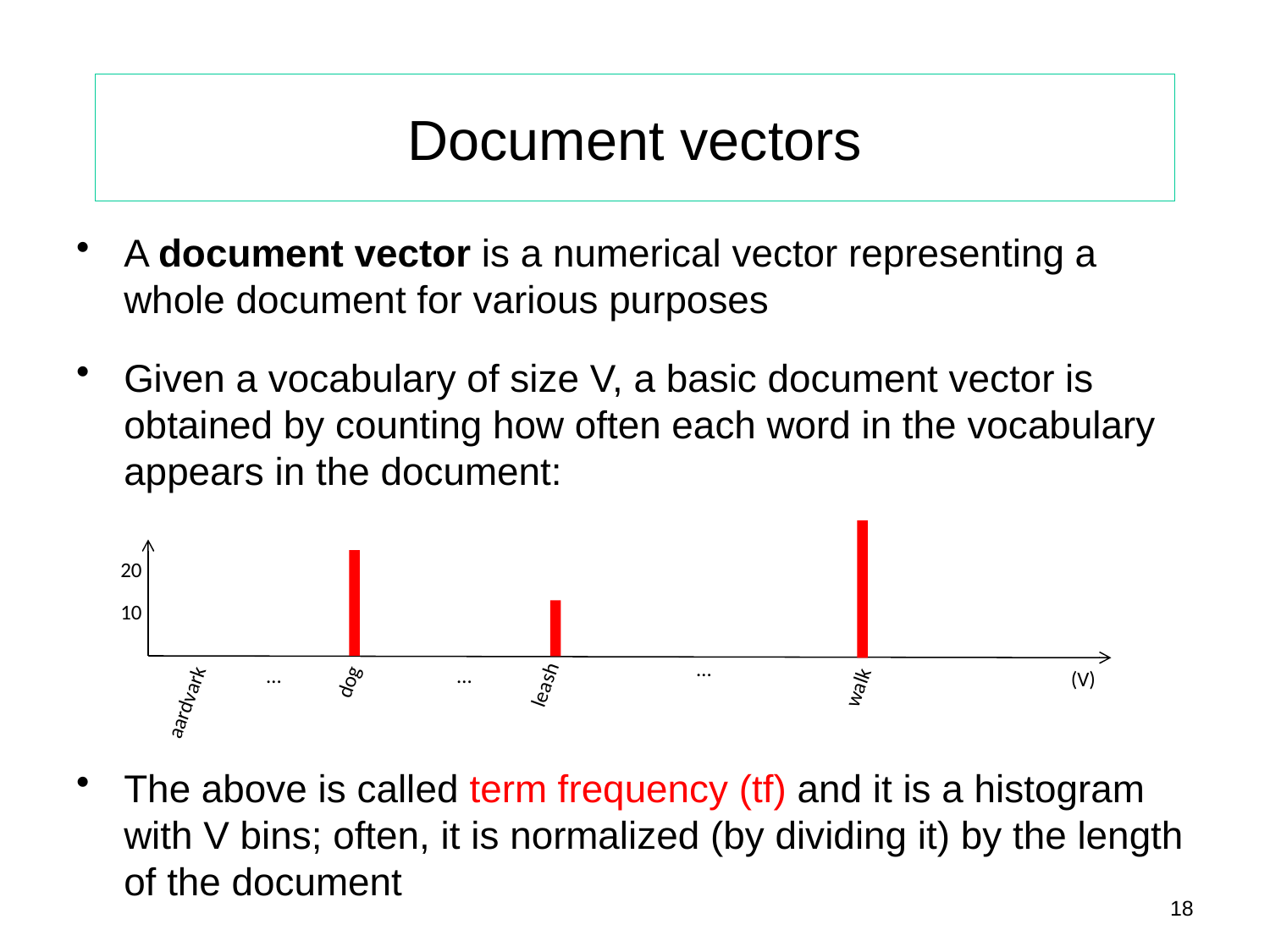

# Document vectors
A document vector is a numerical vector representing a whole document for various purposes
Given a vocabulary of size V, a basic document vector is obtained by counting how often each word in the vocabulary appears in the document:

The above is called term frequency (tf) and it is a histogram with V bins; often, it is normalized (by dividing it) by the length of the document

20

10

dog
leash
walk
…
…
…
(V)
aardvark
18